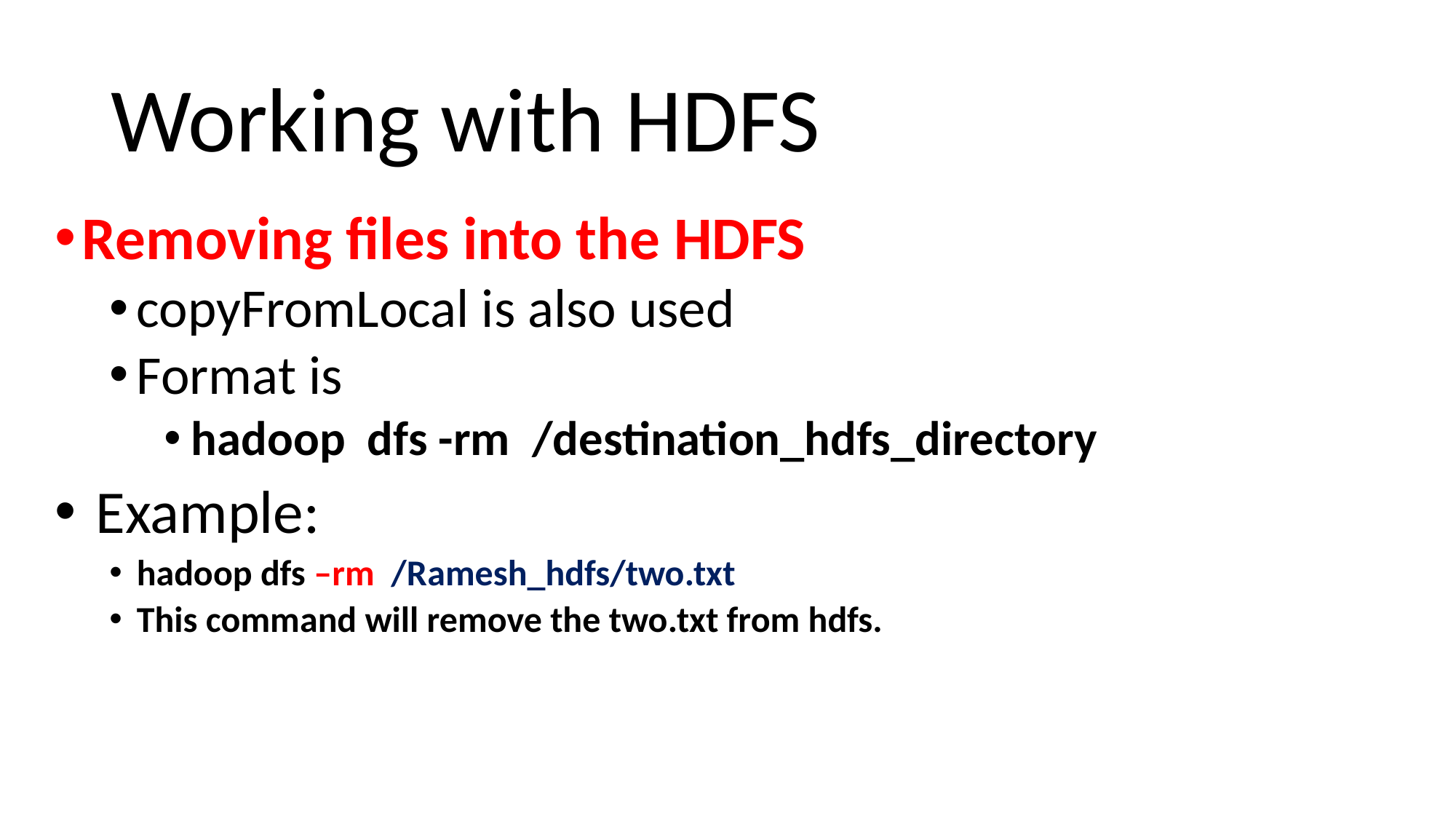

# Working with HDFS
Removing files into the HDFS
copyFromLocal is also used
Format is
hadoop  dfs -rm  /destination_hdfs_directory
 Example:
hadoop dfs –rm  /Ramesh_hdfs/two.txt
This command will remove the two.txt from hdfs.